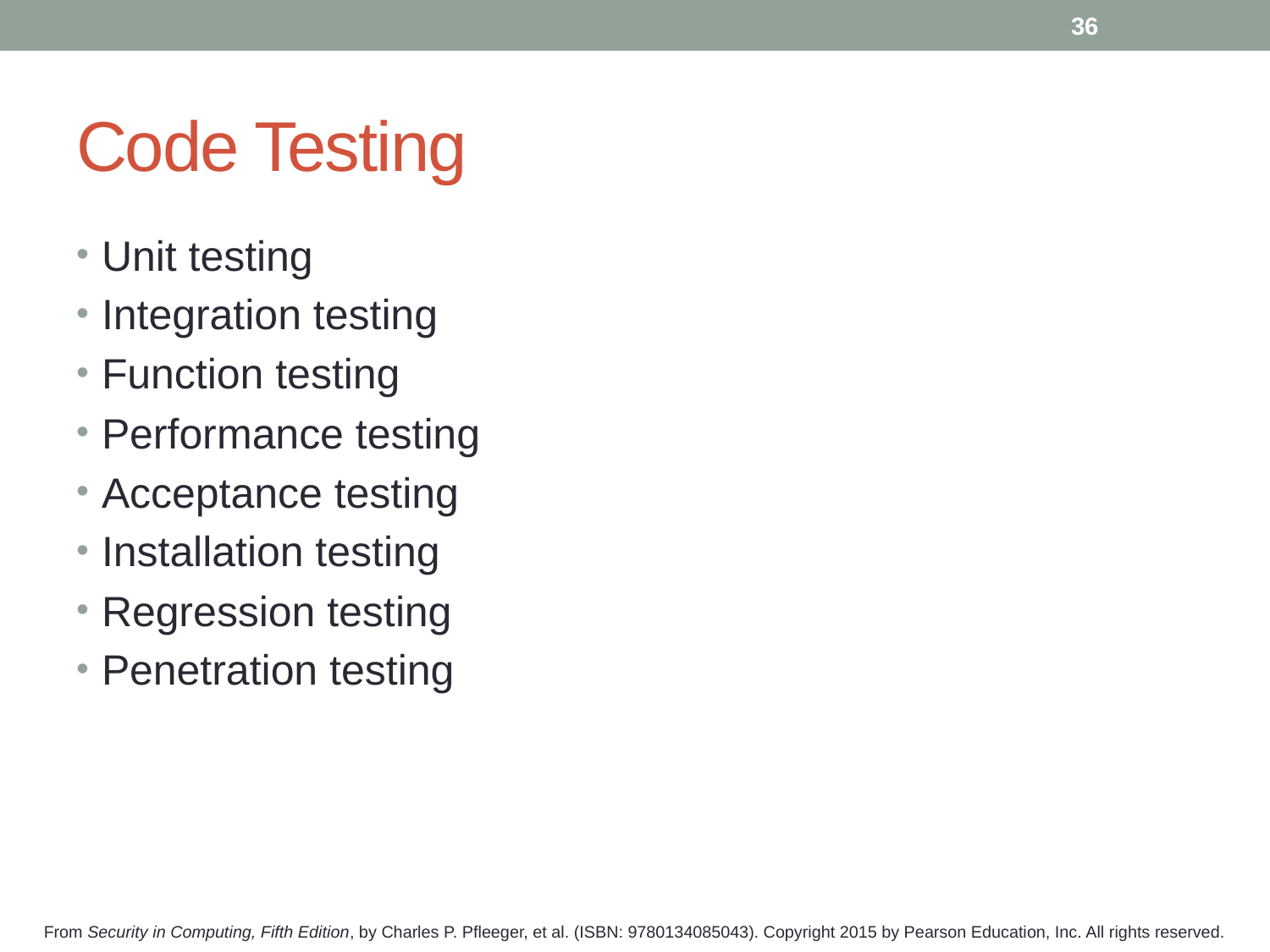

36
# Code Testing
Unit testing
Integration testing
Function testing
Performance testing
Acceptance testing
Installation testing
Regression testing
Penetration testing
From Security in Computing, Fifth Edition, by Charles P. Pfleeger, et al. (ISBN: 9780134085043). Copyright 2015 by Pearson Education, Inc. All rights reserved.